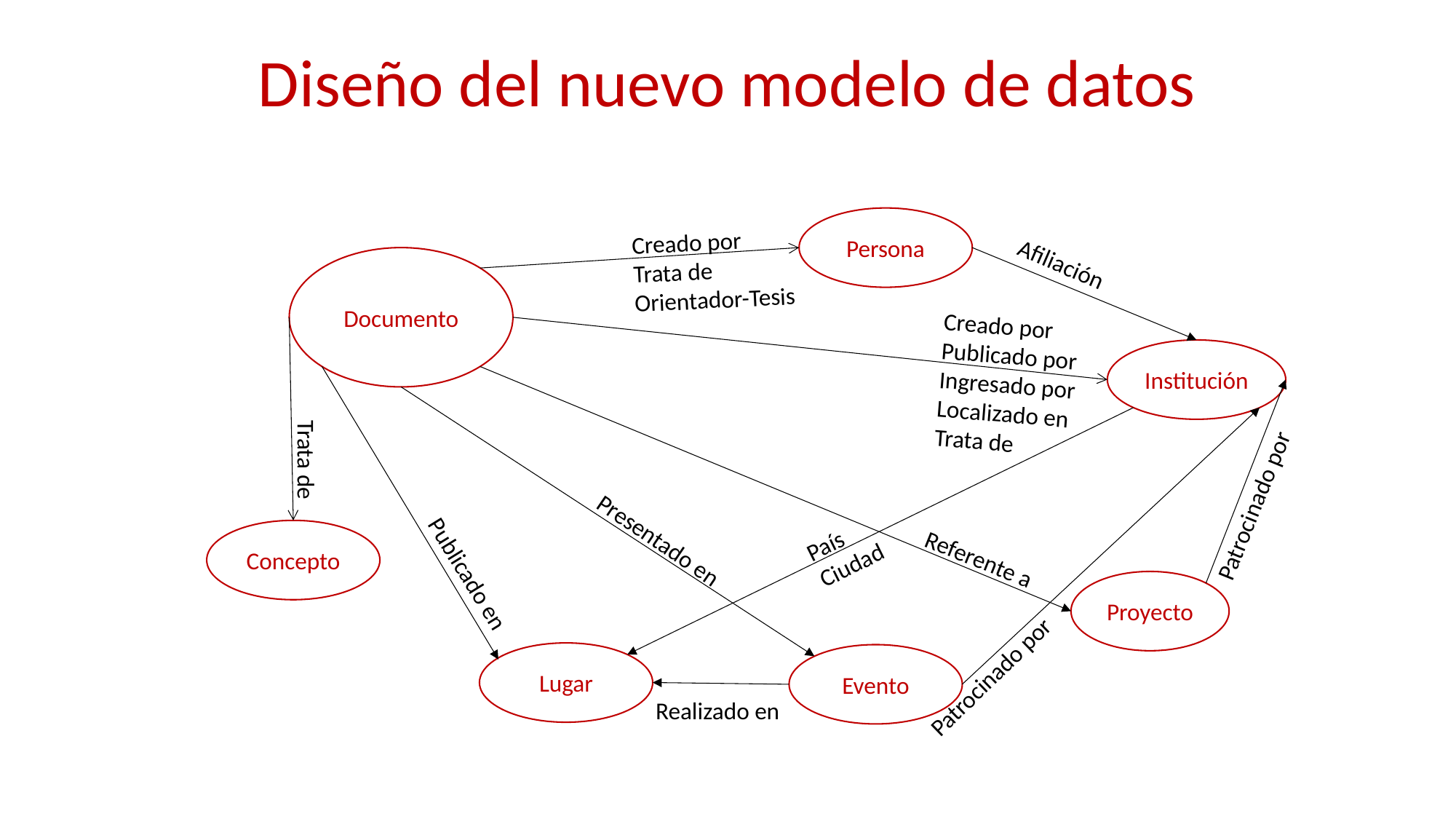

# Diseño del nuevo modelo de datos
Persona
Creado por
Trata de
Orientador-Tesis
Documento
Afiliación
Creado por
Publicado por
Ingresado por
Localizado en
Trata de

Institución
Trata de
Patrocinado por
País
Ciudad
Presentado en
Concepto
Referente a
Publicado en
Proyecto
Lugar
Evento
Patrocinado por
Realizado en